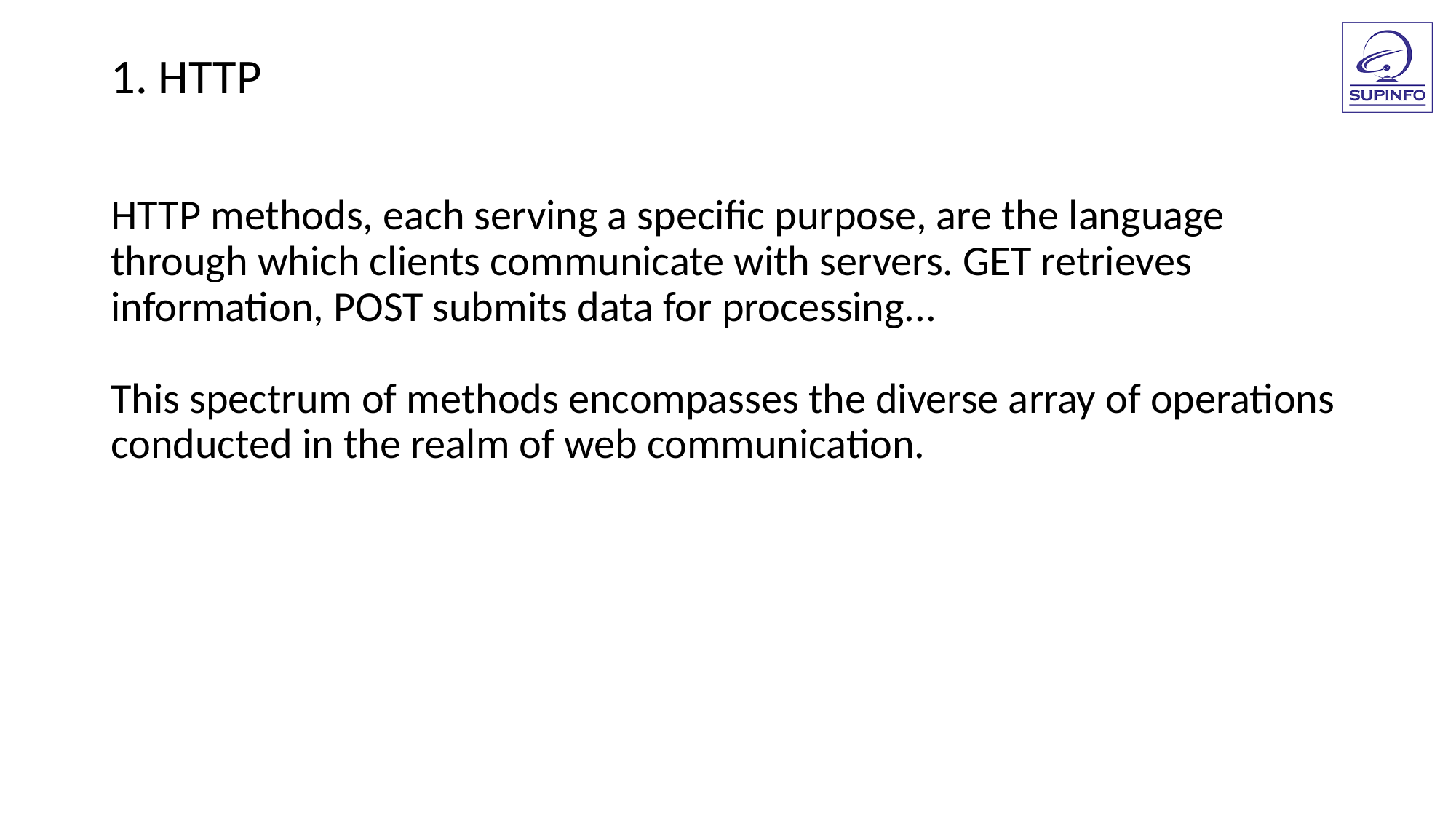

1. HTTP
HTTP methods, each serving a specific purpose, are the language through which clients communicate with servers. GET retrieves information, POST submits data for processing...

This spectrum of methods encompasses the diverse array of operations conducted in the realm of web communication.